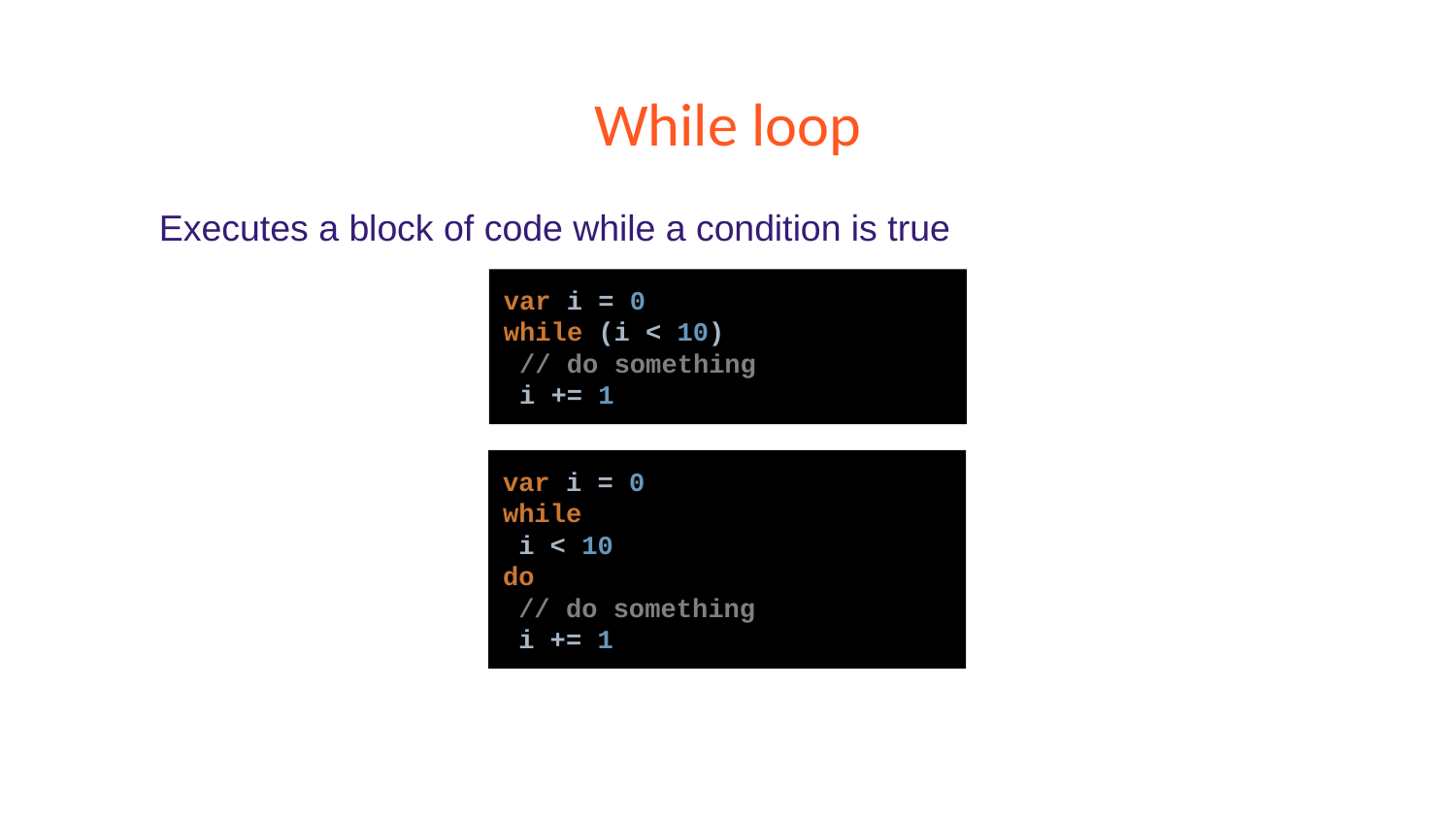

# While loop
Executes a block of code while a condition is true

var i = 0
while (i < 10)
 // do something
 i += 1
var i = 0
while
 i < 10
do
 // do something
 i += 1